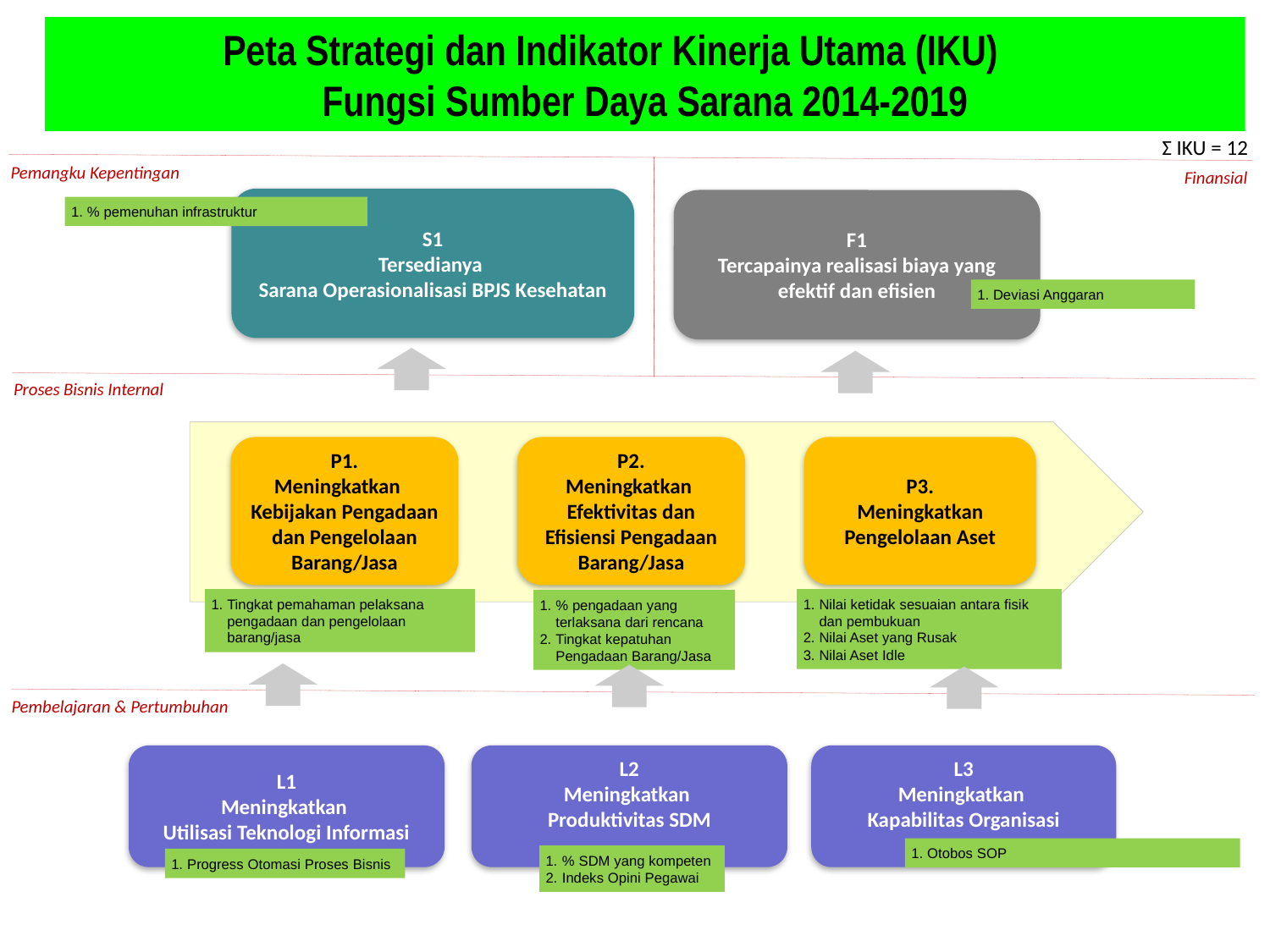

Peta Strategi dan Indikator Kinerja Utama (IKU)
Fungsi Sumber Daya Sarana 2014-2019
Ʃ IKU = 12
Pemangku Kepentingan
Finansial
S1
Tersedianya
Sarana Operasionalisasi BPJS Kesehatan
F1
Tercapainya realisasi biaya yang efektif dan efisien
% pemenuhan infrastruktur
Deviasi Anggaran

Proses Bisnis Internal

P3.
Meningkatkan Pengelolaan Aset
P1.
Meningkatkan    Kebijakan Pengadaan dan Pengelolaan Barang/Jasa
P2.
Meningkatkan
Efektivitas dan Efisiensi Pengadaan Barang/Jasa
Nilai ketidak sesuaian antara fisik dan pembukuan
Nilai Aset yang Rusak
Nilai Aset Idle
Tingkat pemahaman pelaksana  pengadaan dan pengelolaan  barang/jasa
% pengadaan yang terlaksana dari rencana
Tingkat kepatuhan Pengadaan Barang/Jasa

Pembelajaran & Pertumbuhan
L1
Meningkatkan
Utilisasi Teknologi Informasi
L2
Meningkatkan
Produktivitas SDM

L3
Meningkatkan
Kapabilitas Organisasi

Otobos SOP
% SDM yang kompeten
Indeks Opini Pegawai
Progress Otomasi Proses Bisnis